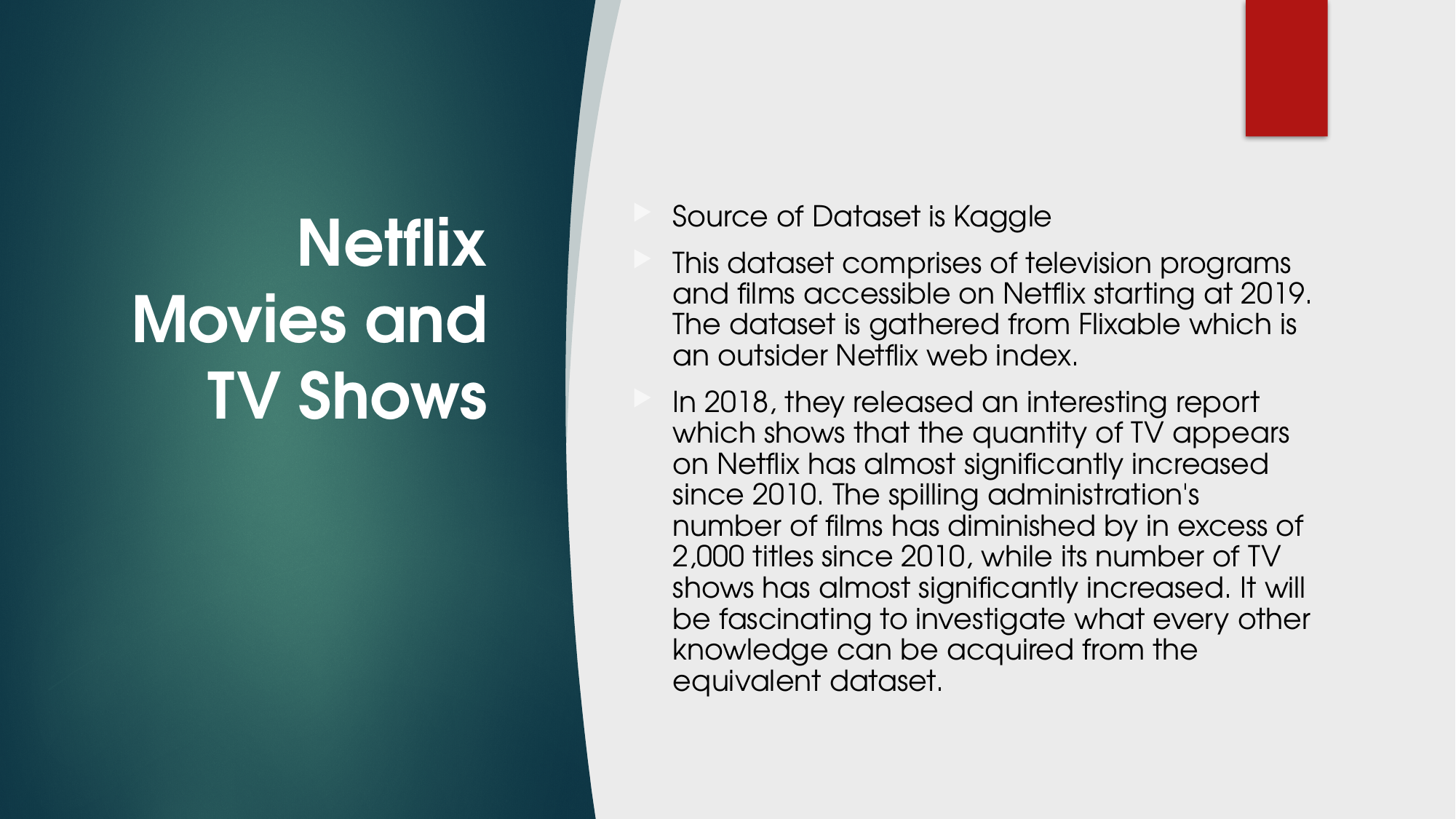

# Netflix Movies and TV Shows
Source of Dataset is Kaggle
This dataset comprises of television programs and films accessible on Netflix starting at 2019. The dataset is gathered from Flixable which is an outsider Netflix web index.
In 2018, they released an interesting report which shows that the quantity of TV appears on Netflix has almost significantly increased since 2010. The spilling administration's number of films has diminished by in excess of 2,000 titles since 2010, while its number of TV shows has almost significantly increased. It will be fascinating to investigate what every other knowledge can be acquired from the equivalent dataset.